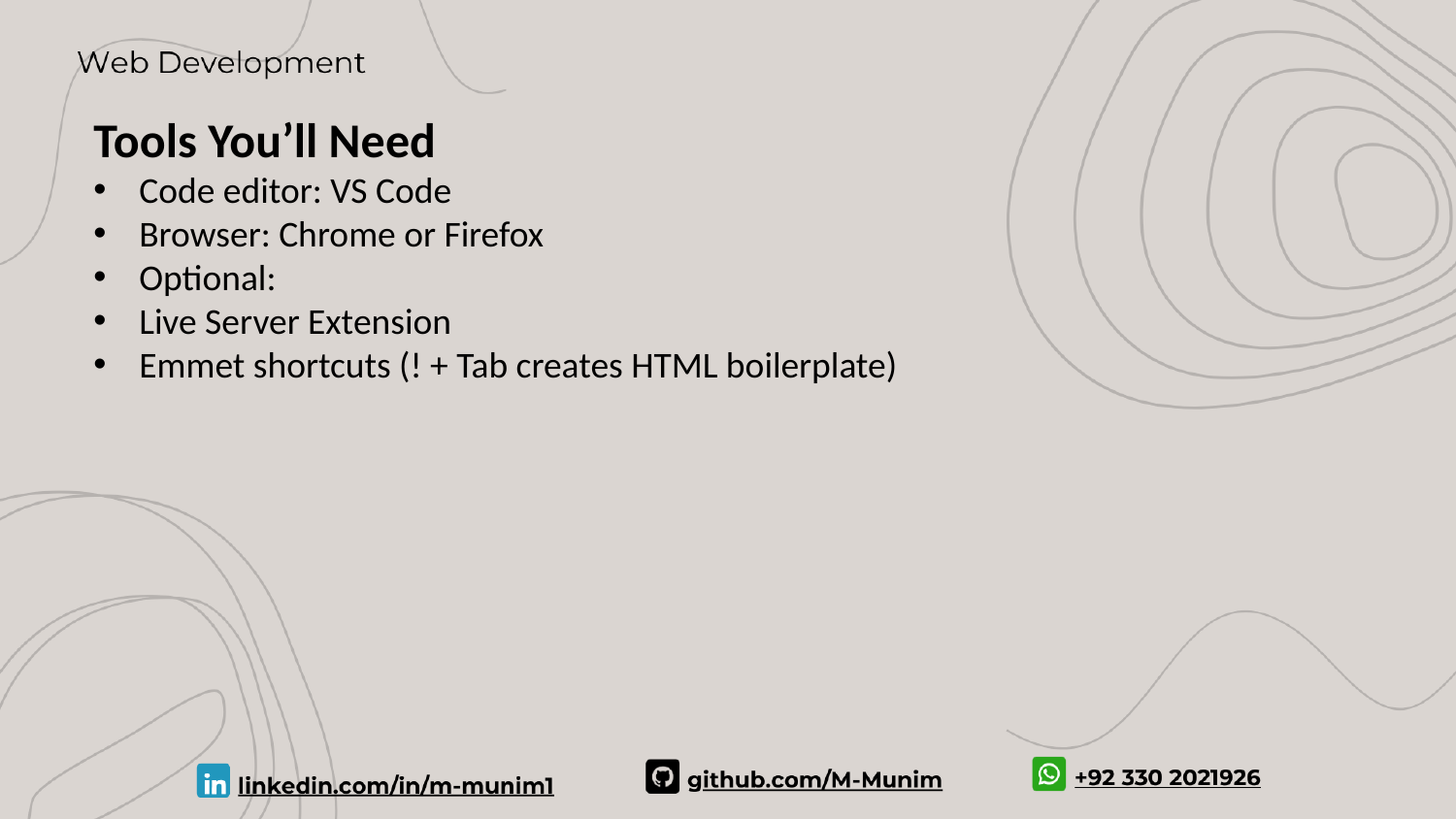

Tools You’ll Need
Code editor: VS Code
Browser: Chrome or Firefox
Optional:
Live Server Extension
Emmet shortcuts (! + Tab creates HTML boilerplate)